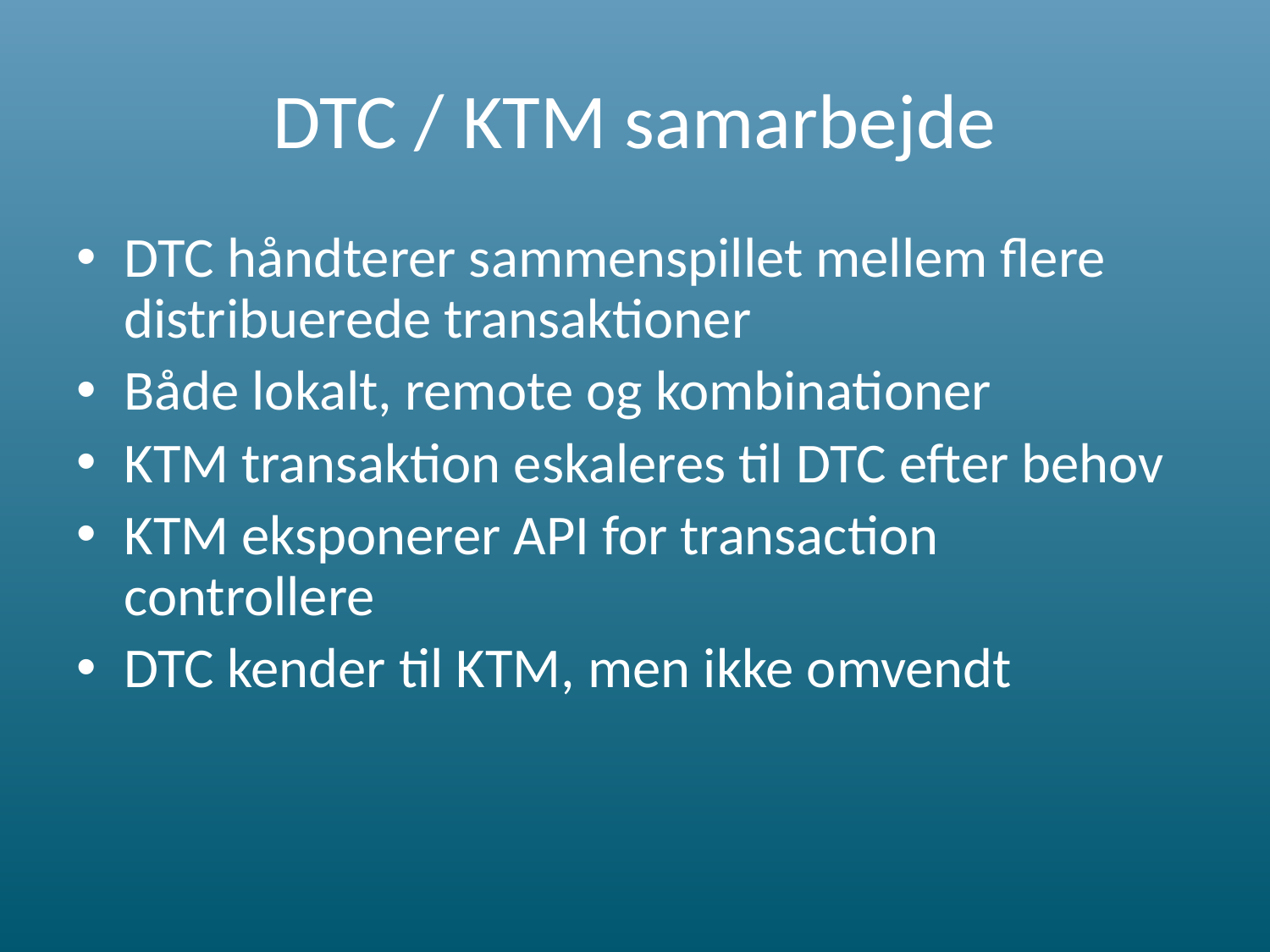

# DTC / KTM samarbejde
DTC håndterer sammenspillet mellem flere distribuerede transaktioner
Både lokalt, remote og kombinationer
KTM transaktion eskaleres til DTC efter behov
KTM eksponerer API for transaction controllere
DTC kender til KTM, men ikke omvendt